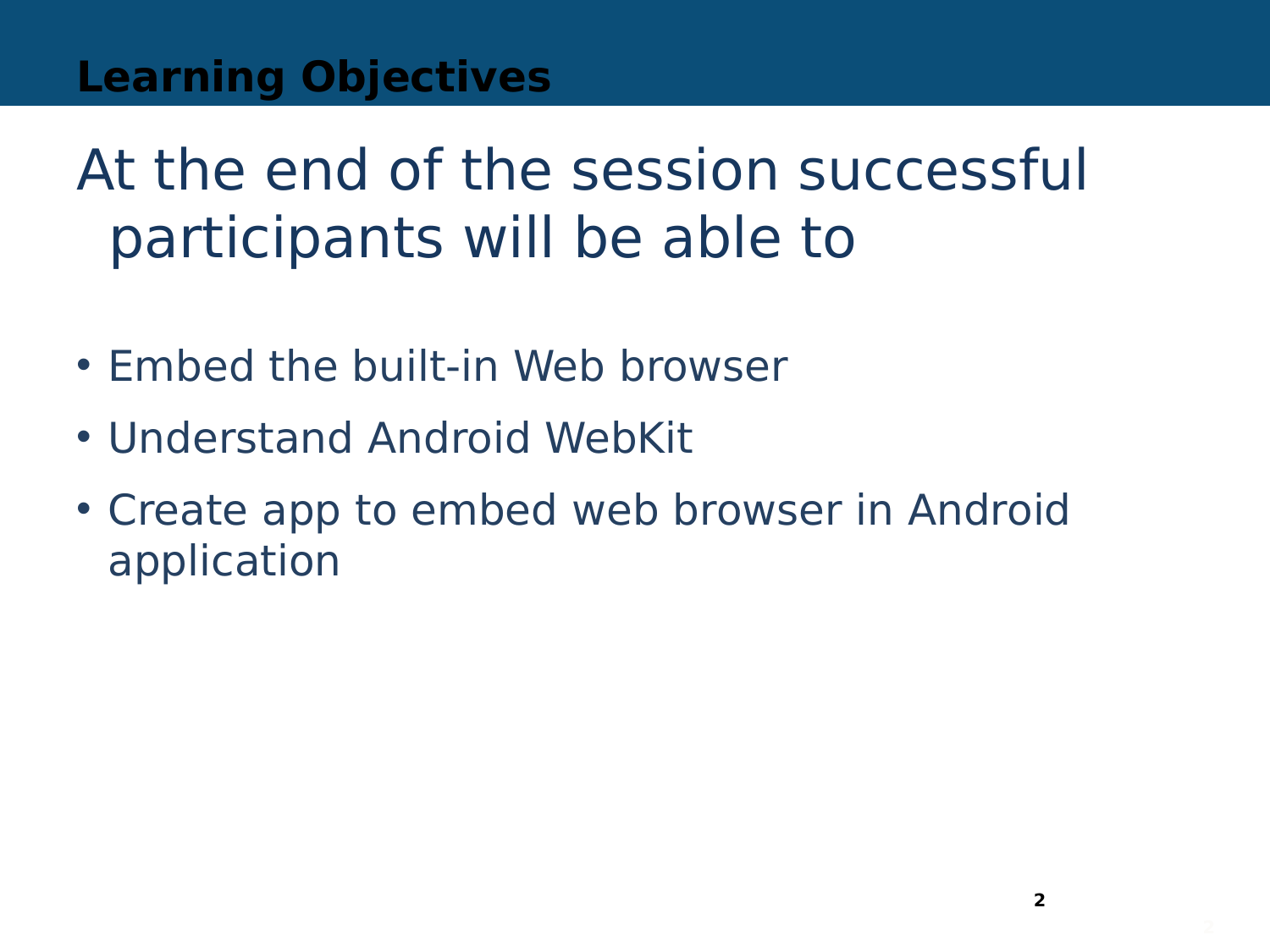

# Learning Objectives
At the end of the session successful participants will be able to

Embed the built‐in Web browser
Understand Android WebKit
Create app to embed web browser in Android application
2